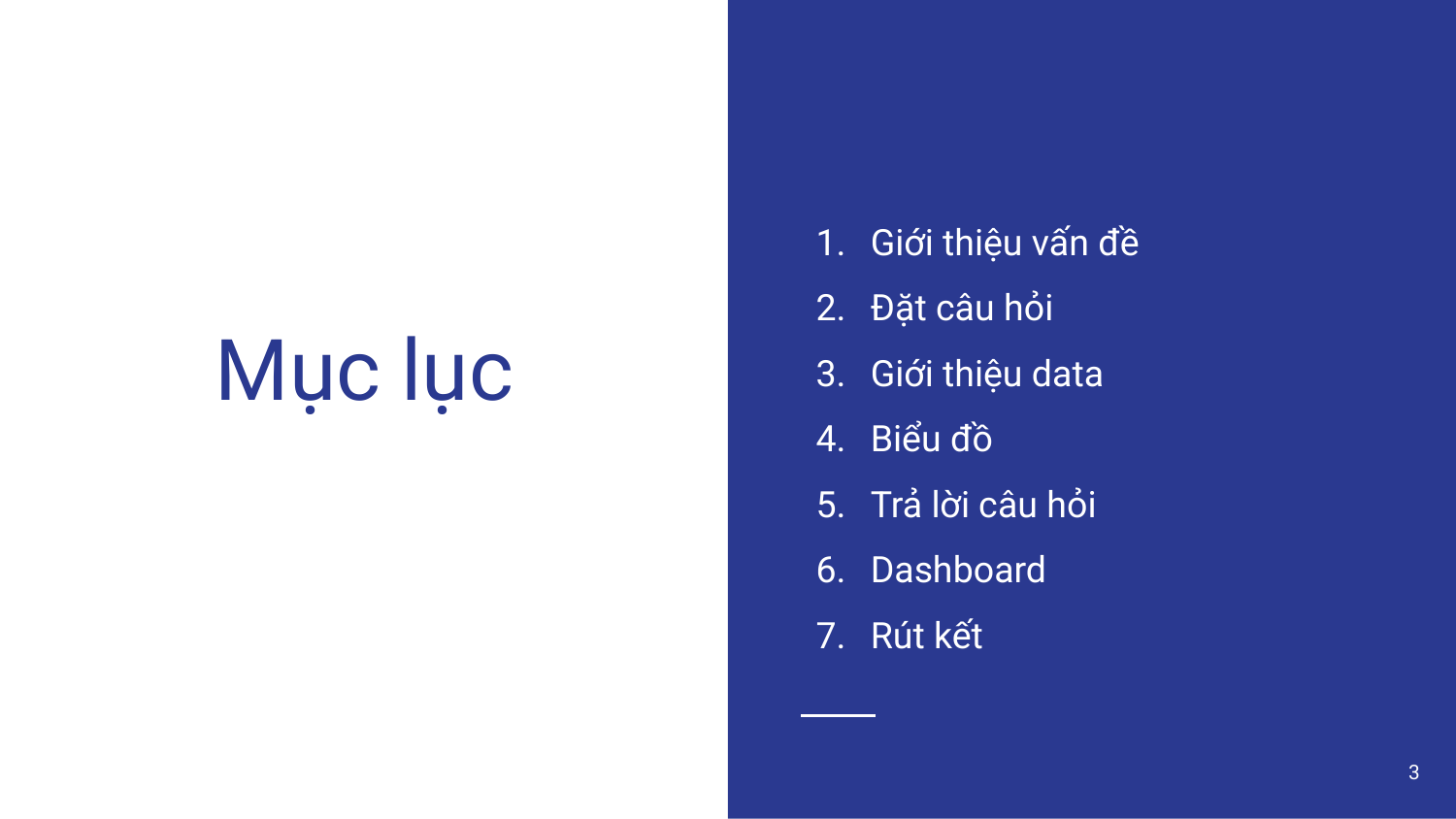

Giới thiệu vấn đề
Đặt câu hỏi
Giới thiệu data
Biểu đồ
Trả lời câu hỏi
Dashboard
Rút kết
# Mục lục
3